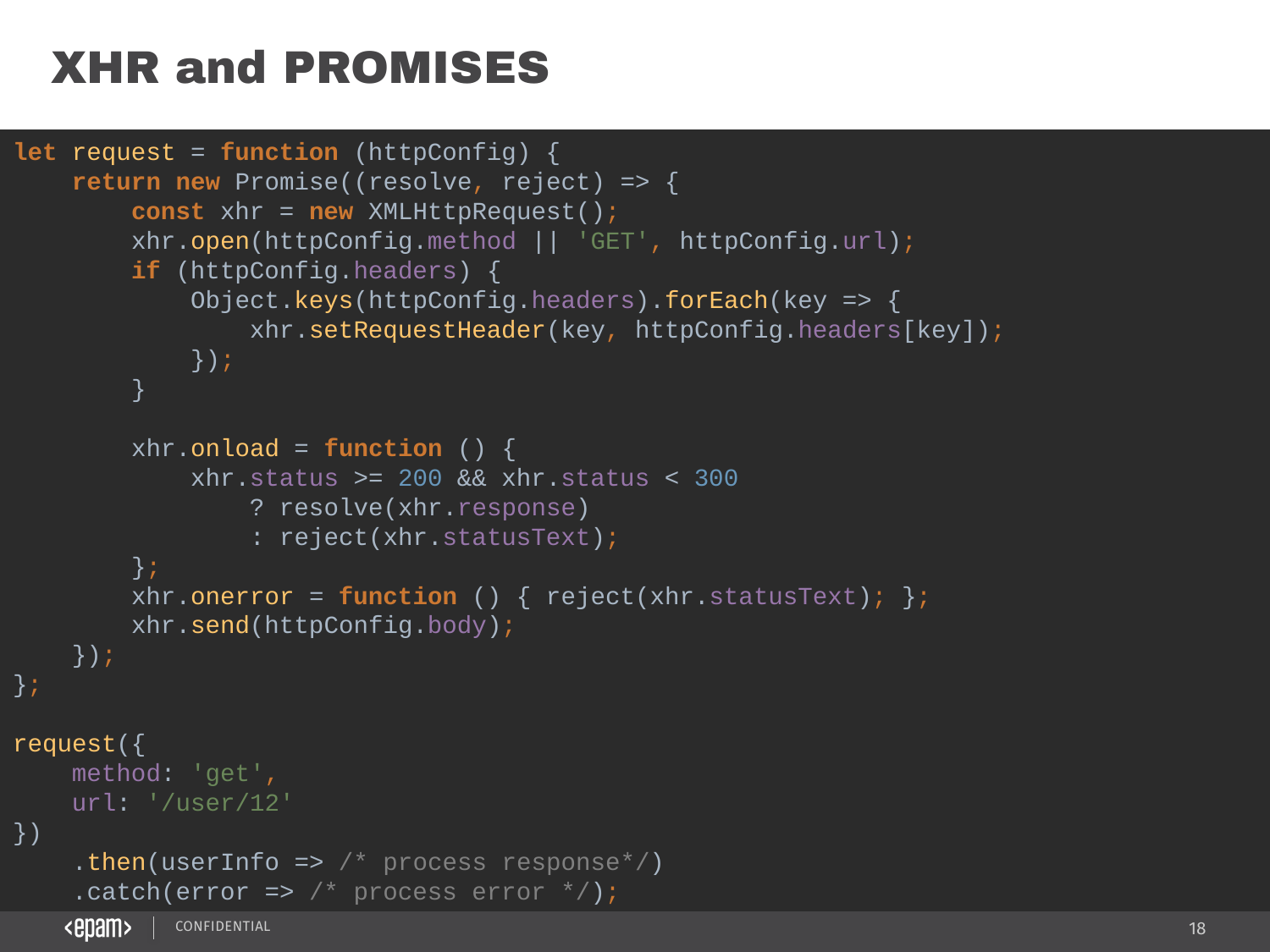

XHR and PROMISES
let request = function (httpConfig) {
    return new Promise((resolve, reject) => {
        const xhr = new XMLHttpRequest();
        xhr.open(httpConfig.method || 'GET', httpConfig.url);
        if (httpConfig.headers) {
            Object.keys(httpConfig.headers).forEach(key => {
                xhr.setRequestHeader(key, httpConfig.headers[key]);
            });
        }
        xhr.onload = function () {
            xhr.status >= 200 && xhr.status < 300
                ? resolve(xhr.response)
                : reject(xhr.statusText);
        };
        xhr.onerror = function () { reject(xhr.statusText); };
        xhr.send(httpConfig.body);
    });
};
request({
    method: 'get',
    url: '/user/12'
})
    .then(userInfo => /* process response*/)
    .catch(error => /* process error */);